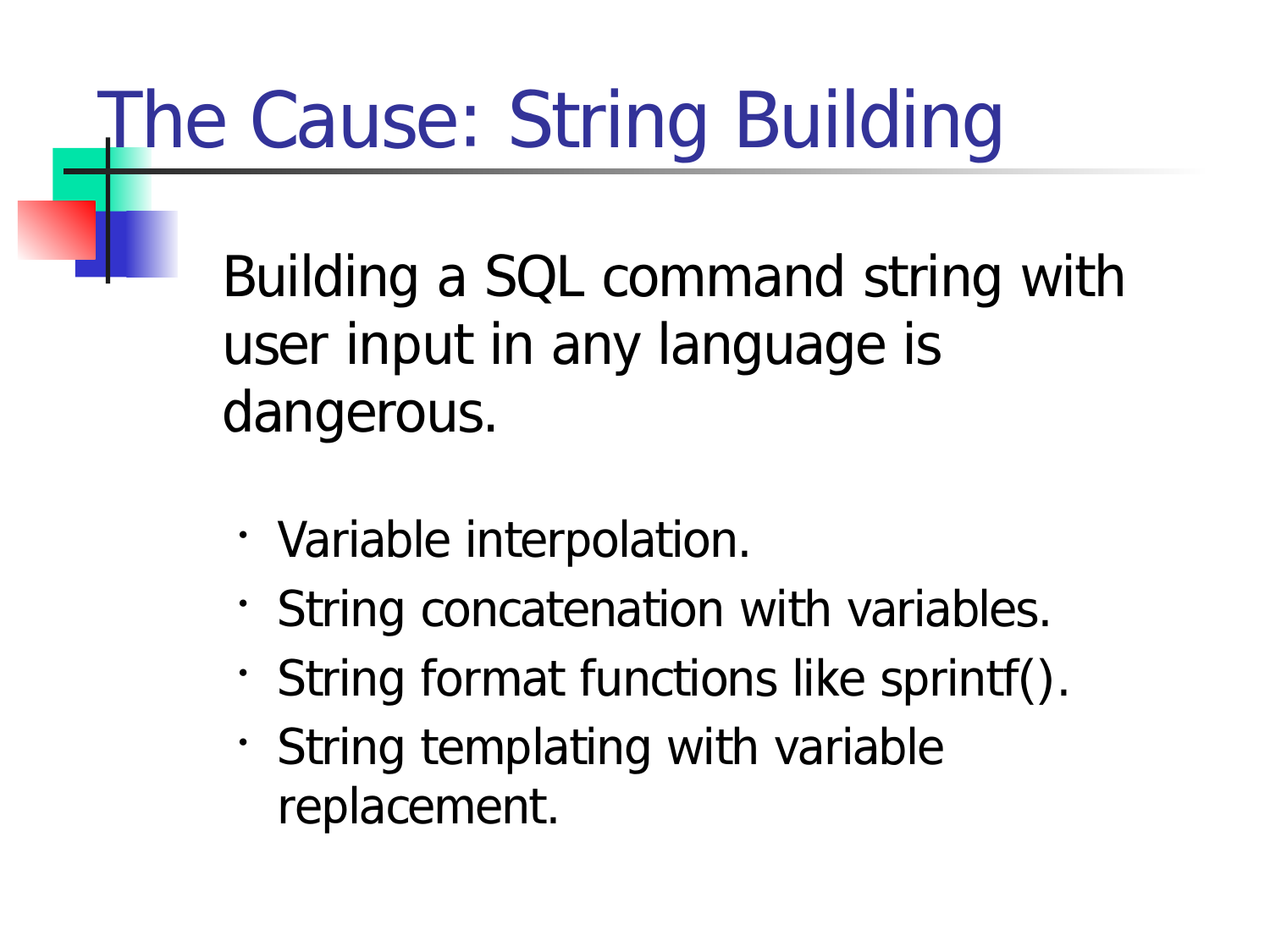

# The Cause: String Building
	Building a SQL command string with user input in any language is dangerous.

Variable interpolation.
String concatenation with variables.
String format functions like sprintf().
String templating with variable replacement.